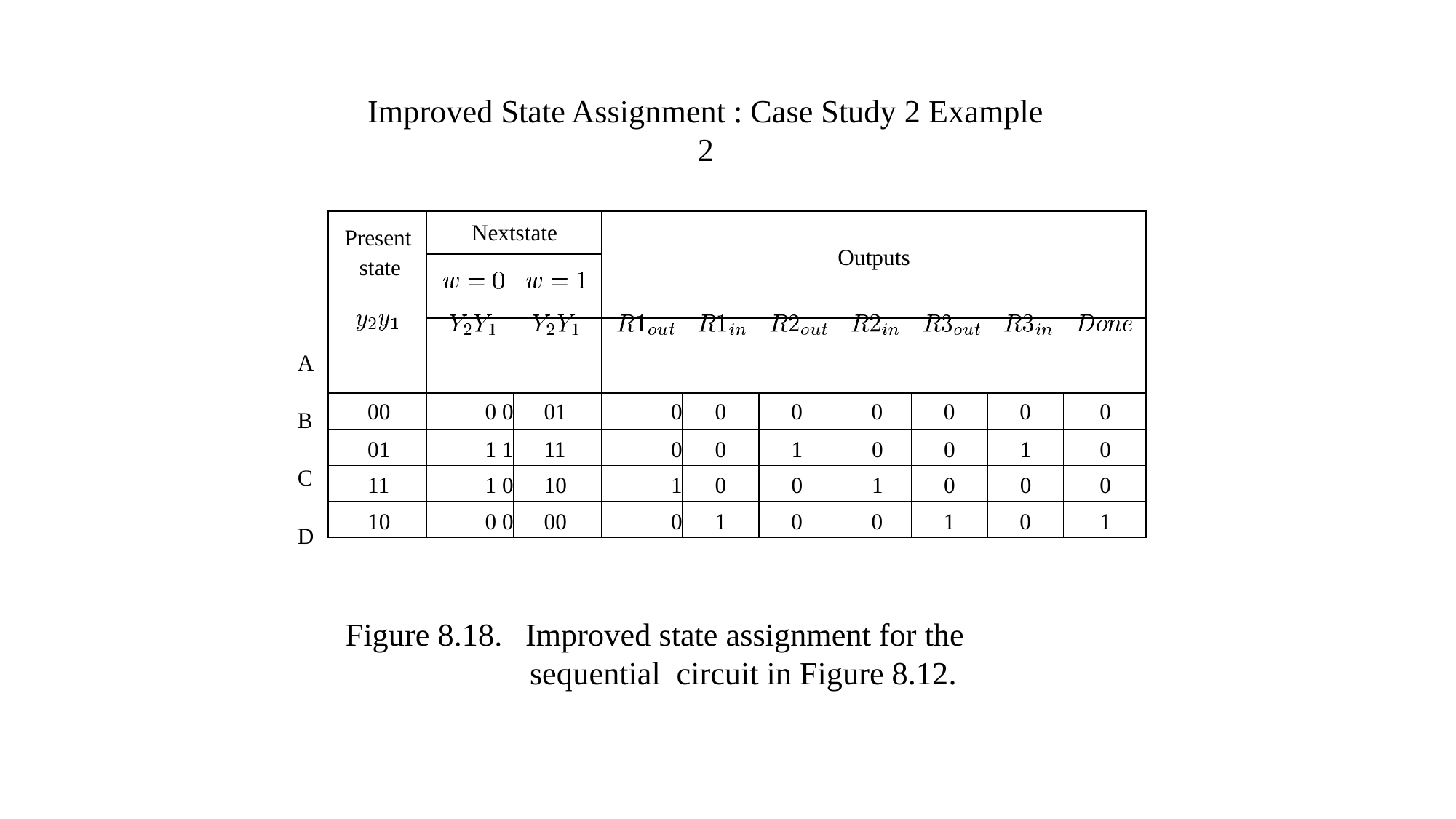

# Improved State Assignment : Case Study 2 Example 2
| Present state | Nextstate |  | Outputs |  |  |  |  |  |  |
| --- | --- | --- | --- | --- | --- | --- | --- | --- | --- |
|  |  |  |  |  |  |  |  |  |  |
|  |  |  |  |  |  |  |  |  |  |
| 00 | 0 0 | 01 | 0 | 0 | 0 | 0 | 0 | 0 | 0 |
| 01 | 1 1 | 11 | 0 | 0 | 1 | 0 | 0 | 1 | 0 |
| 11 | 1 0 | 10 | 1 | 0 | 0 | 1 | 0 | 0 | 0 |
| 10 | 0 0 | 00 | 0 | 1 | 0 | 0 | 1 | 0 | 1 |

A  B  C  D
Figure 8.18.
Improved state assignment for the sequential  circuit in Figure 8.12.